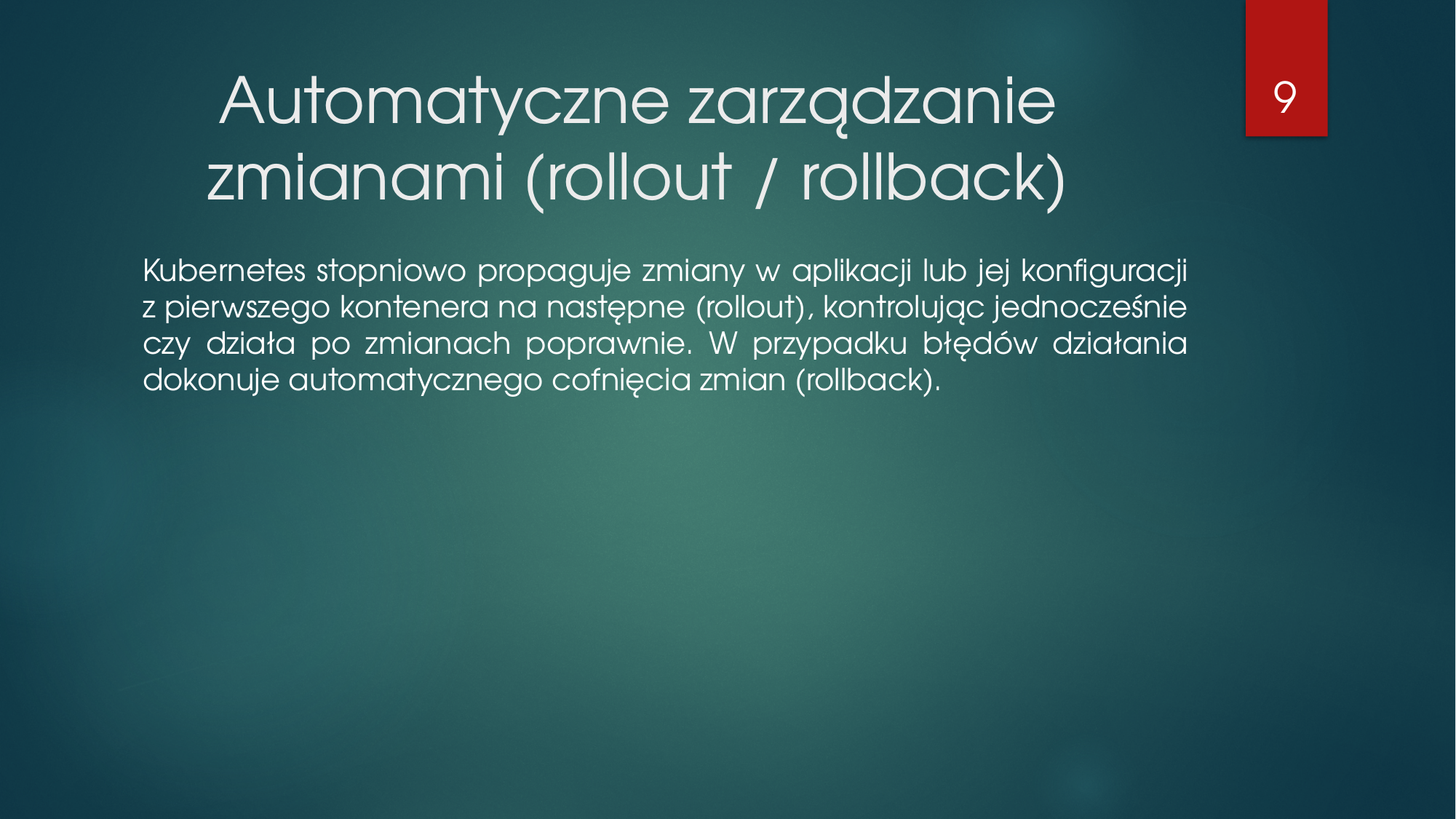

9
# Automatyczne zarządzanie zmianami (rollout / rollback)
Kubernetes stopniowo propaguje zmiany w aplikacji lub jej konfiguracji z pierwszego kontenera na następne (rollout), kontrolując jednocześnie czy działa po zmianach poprawnie. W przypadku błędów działania dokonuje automatycznego cofnięcia zmian (rollback).